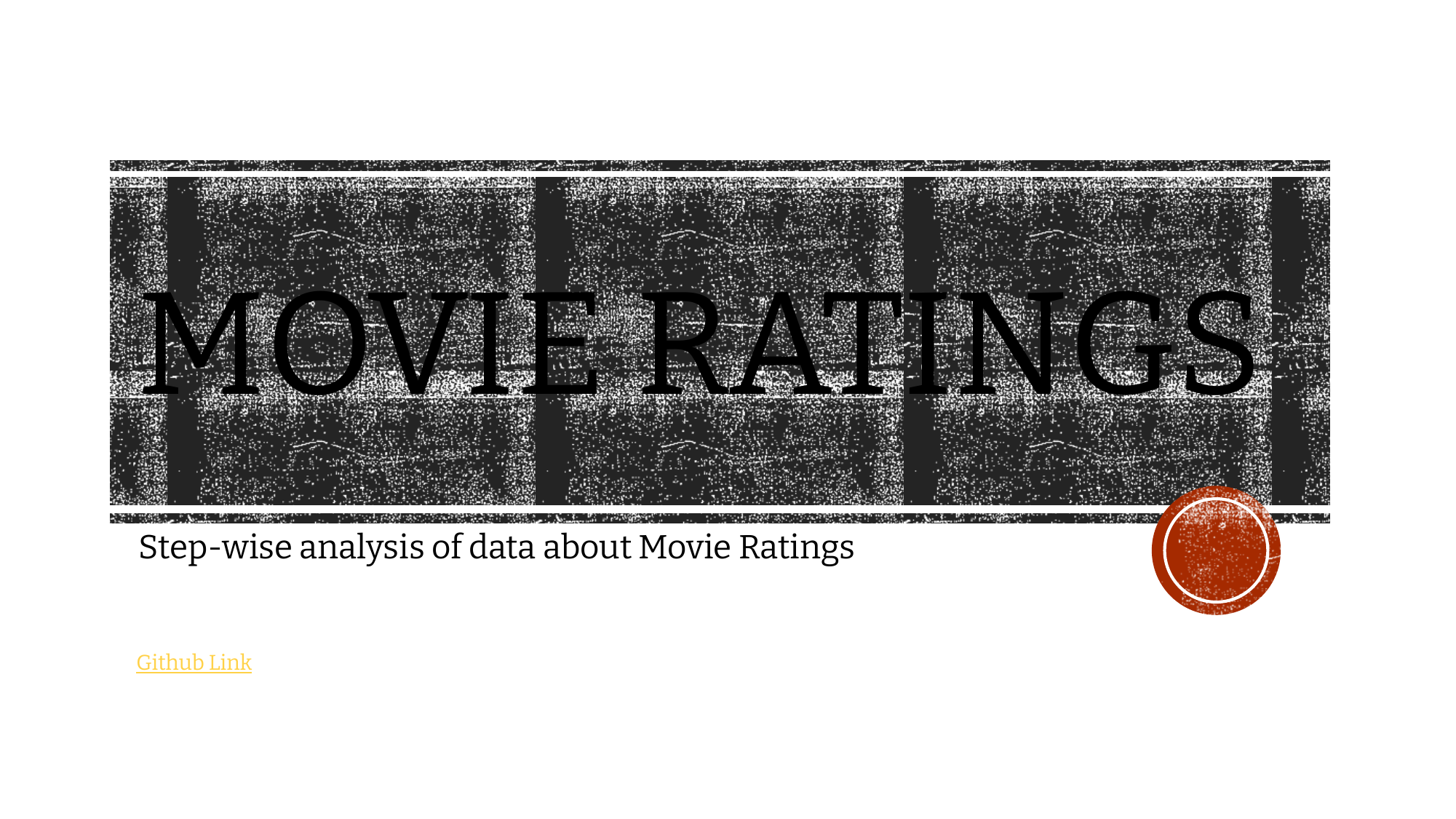

# MOVIE RATINGS
Step-wise analysis of data about Movie Ratings

Github Link